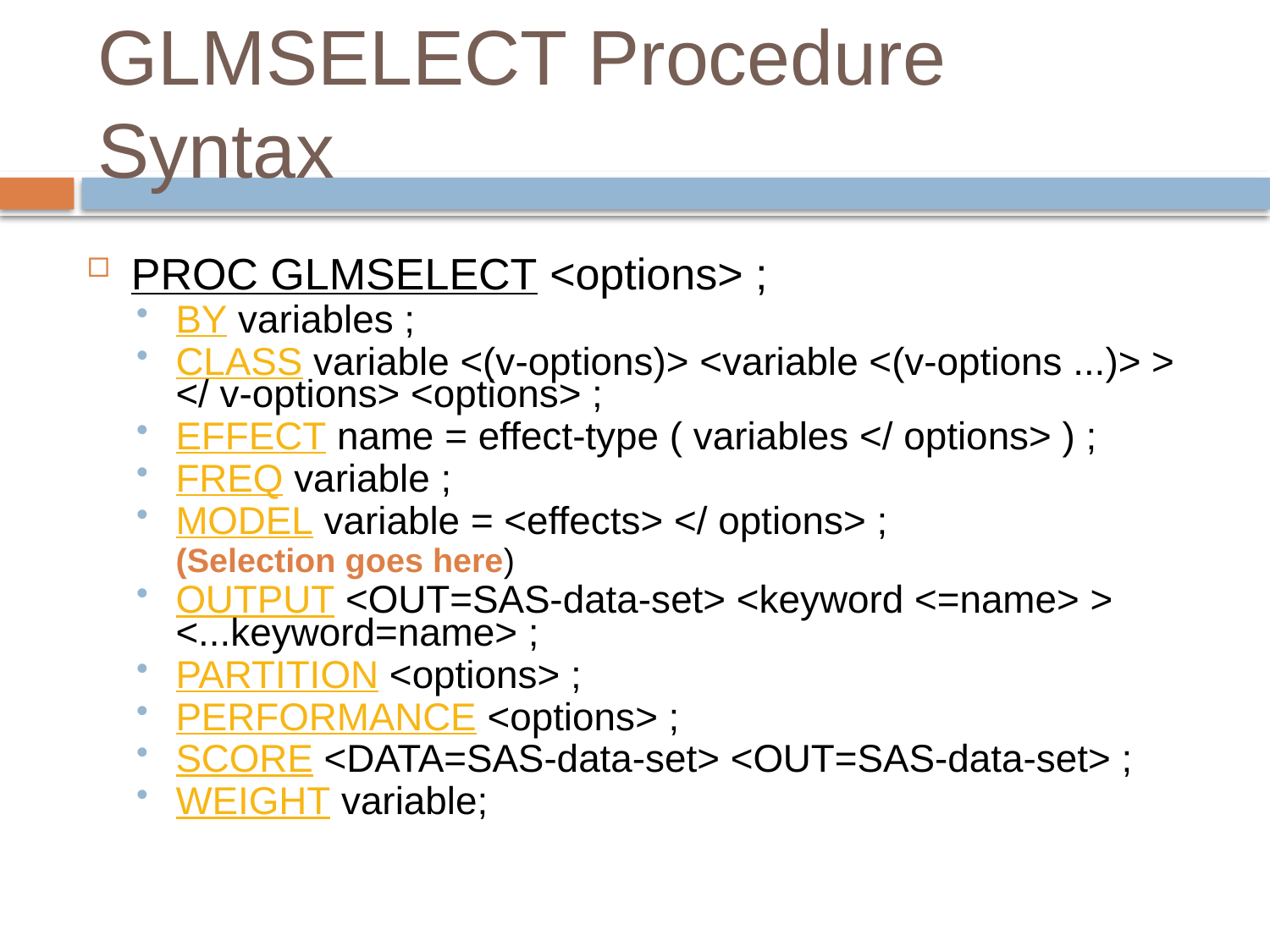

# GLMSELECT Procedure Syntax
PROC GLMSELECT <options> ;
BY variables ;
CLASS variable <(v-options)> <variable <(v-options ...)> > </ v-options> <options> ;
EFFECT name = effect-type ( variables </ options> ) ;
FREQ variable ;
MODEL variable = <effects> </ options> ;
(Selection goes here)
OUTPUT <OUT=SAS-data-set> <keyword <=name> > <...keyword=name> ;
PARTITION <options> ;
PERFORMANCE <options> ;
SCORE <DATA=SAS-data-set> <OUT=SAS-data-set> ;
WEIGHT variable;